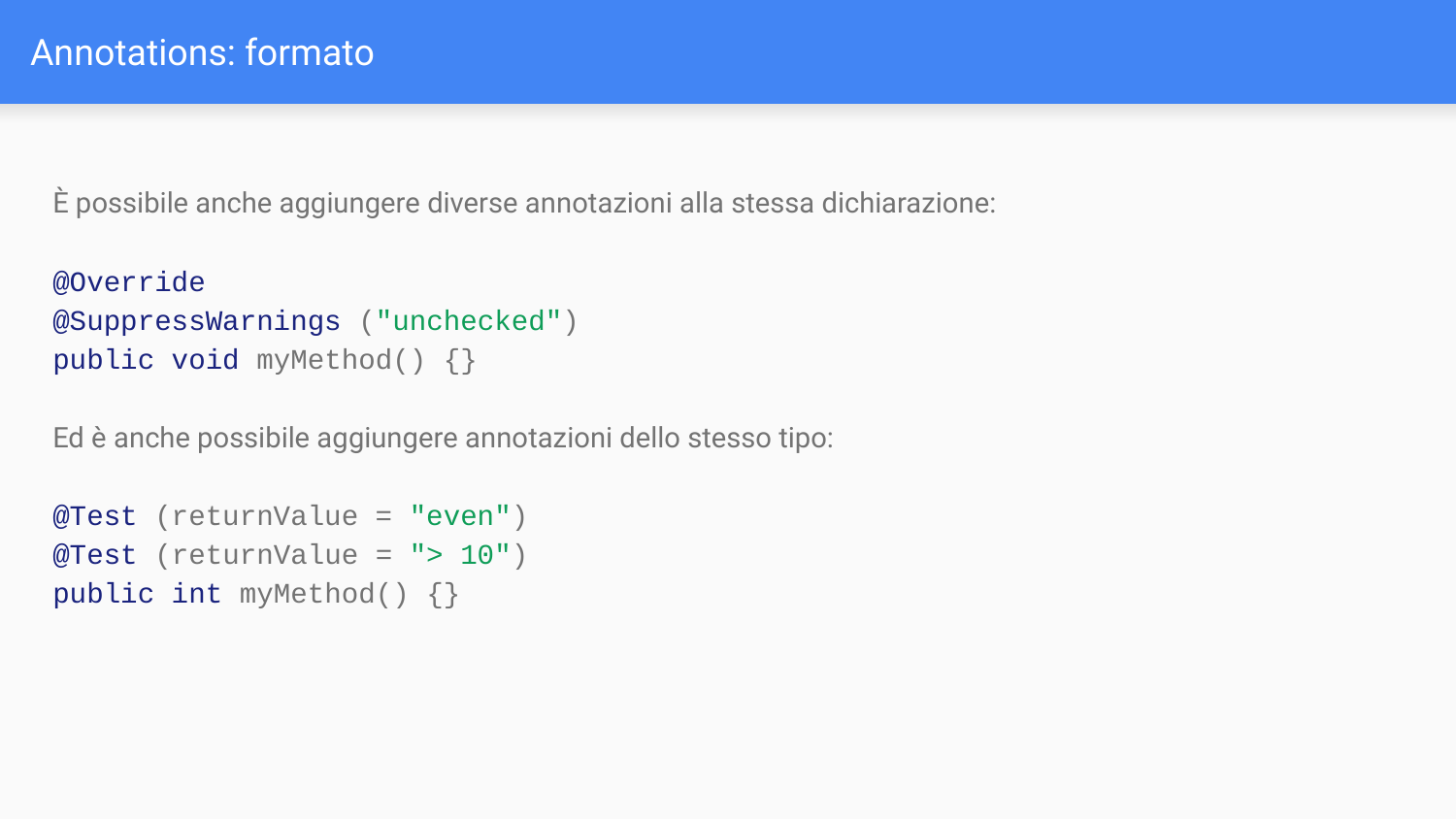

# Annotations: formato
È possibile anche aggiungere diverse annotazioni alla stessa dichiarazione:

@Override
@SuppressWarnings ("unchecked")
public void myMethod() {}

Ed è anche possibile aggiungere annotazioni dello stesso tipo:

@Test (returnValue = "even")
@Test (returnValue = "> 10")
public int myMethod() {}